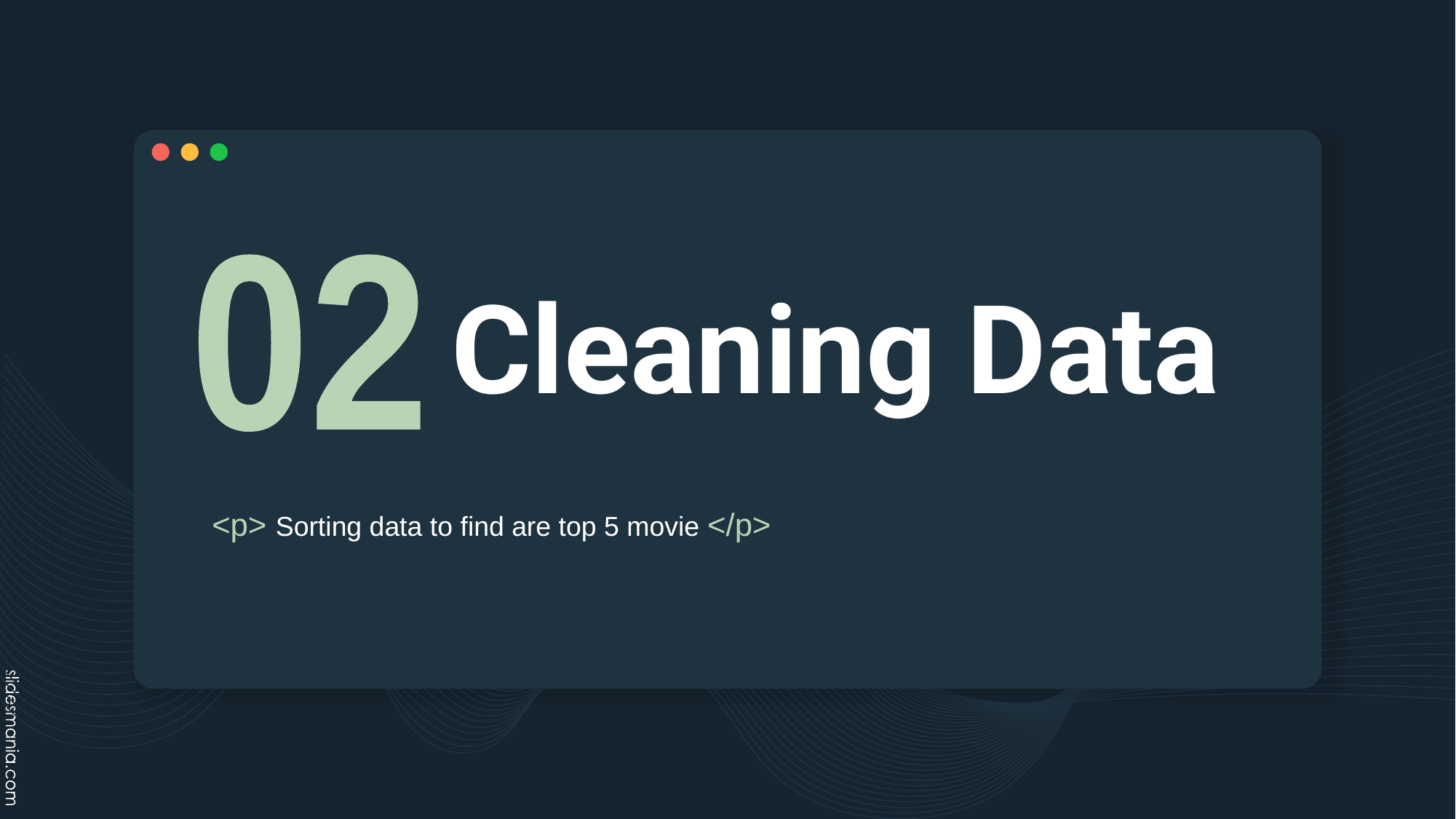

# Cleaning Data
02
<p> Sorting data to find are top 5 movie </p>